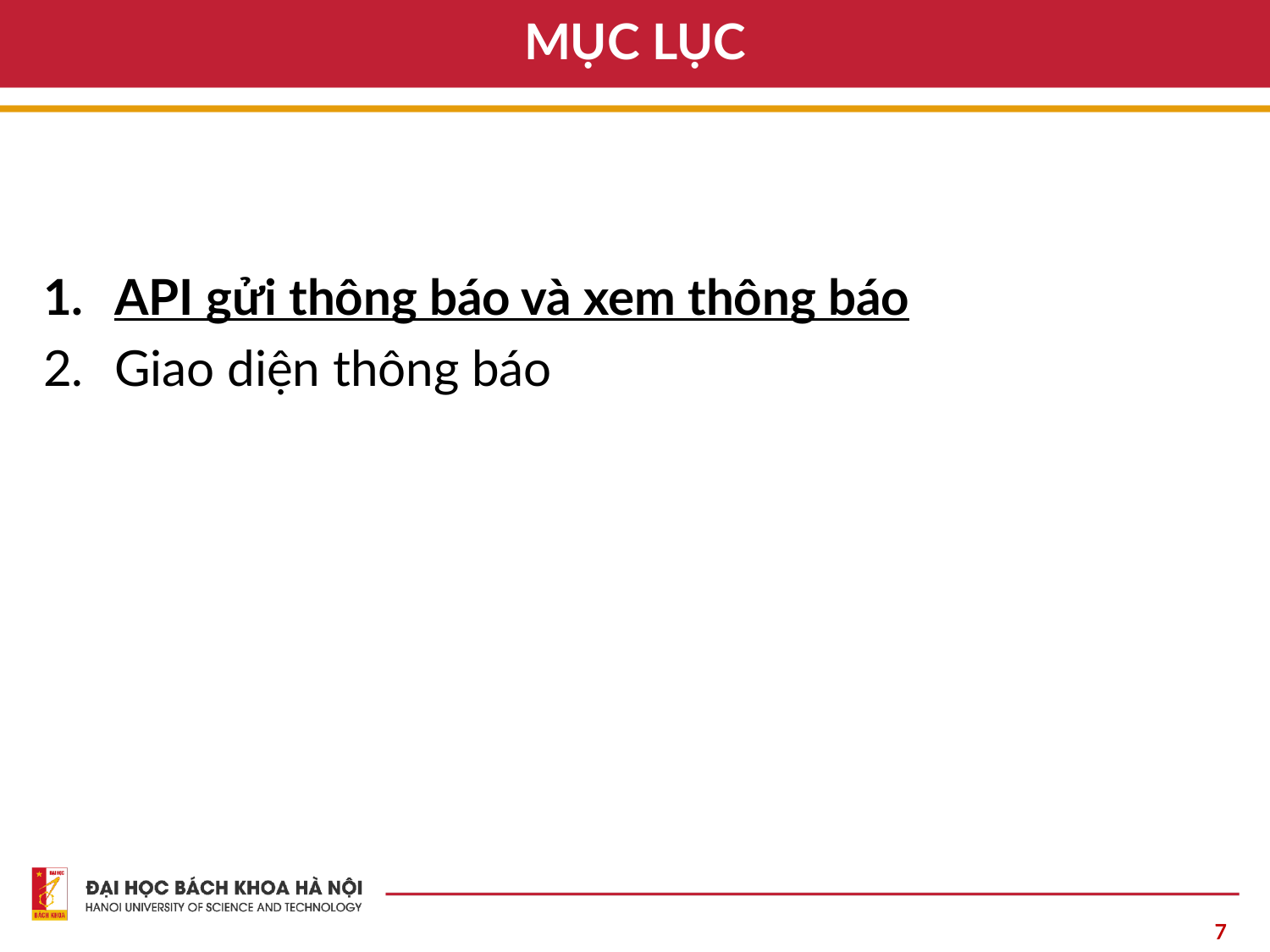

# MỤC LỤC
API gửi thông báo và xem thông báo
Giao diện thông báo
7